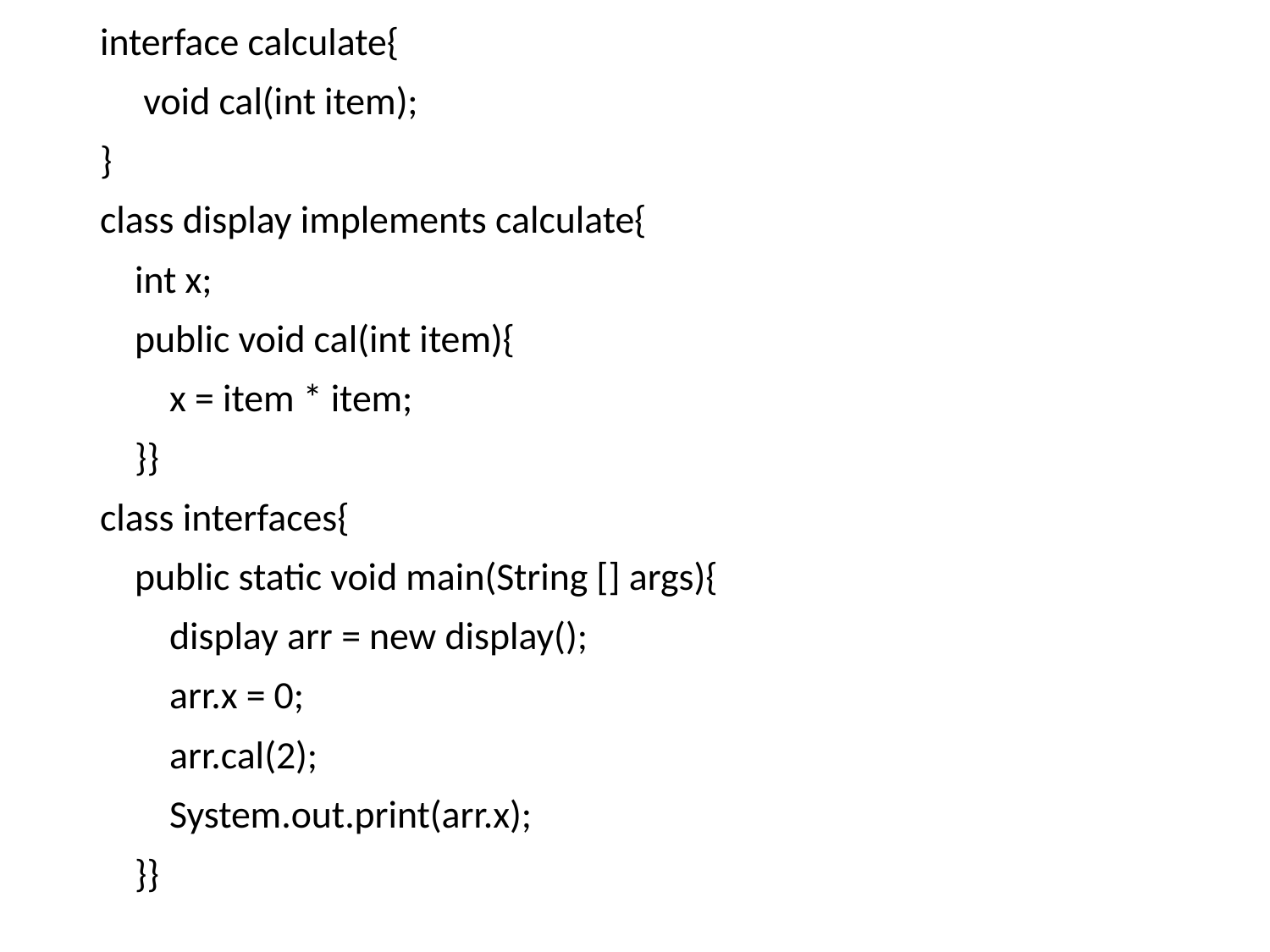

interface calculate{
     void cal(int item);
}
class display implements calculate{
    int x;
    public void cal(int item){
        x = item * item;
    }}
class interfaces{
    public static void main(String [] args){
        display arr = new display();
        arr.x = 0;
        arr.cal(2);
        System.out.print(arr.x);
    }}